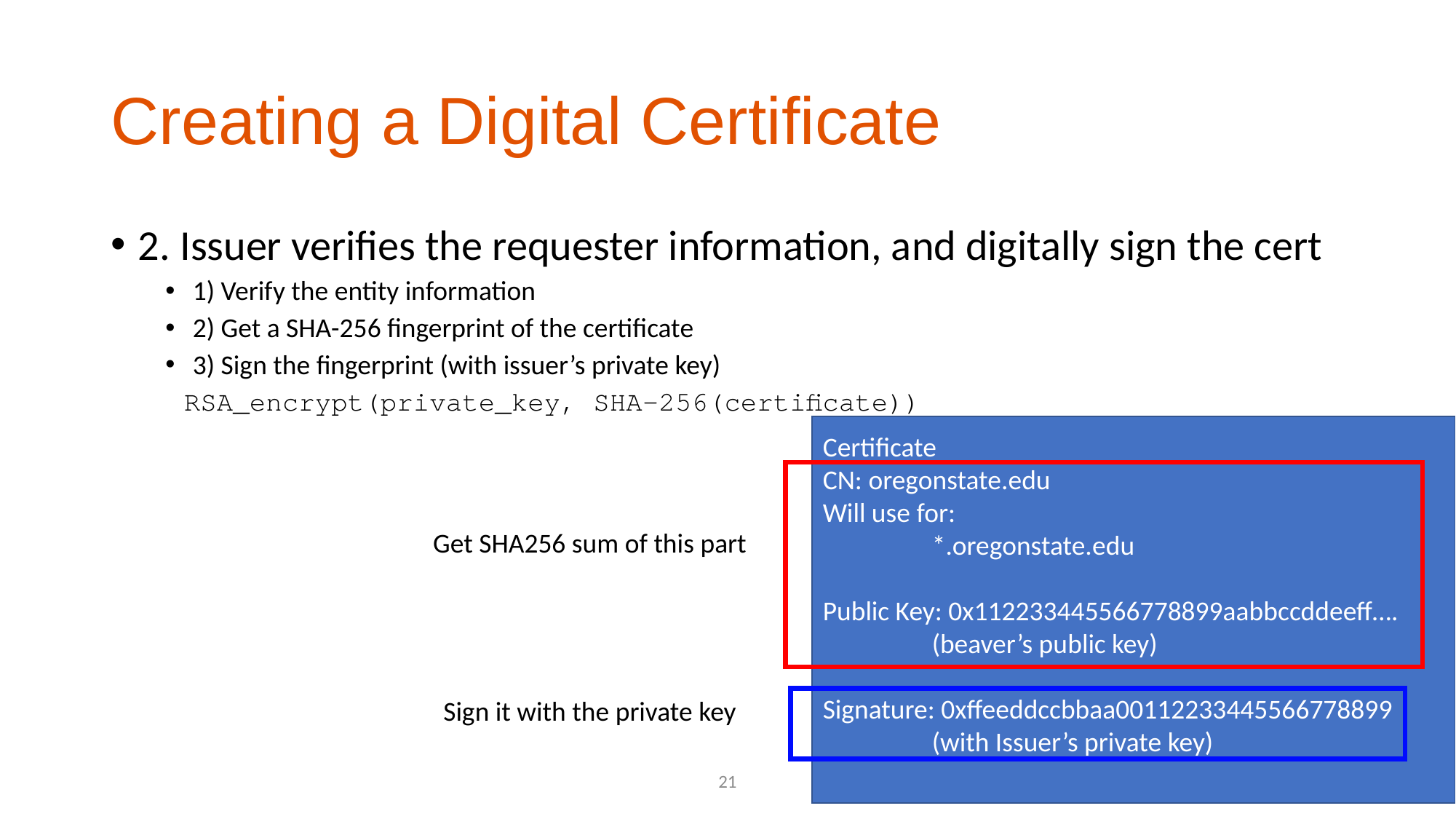

# Creating a Digital Certificate
2. Issuer verifies the requester information, and digitally sign the cert
1) Verify the entity information
2) Get a SHA-256 fingerprint of the certificate
3) Sign the fingerprint (with issuer’s private key)
   RSA_encrypt(private_key, SHA-256(certificate))

Certificate
CN: oregonstate.edu
Will use for:
	*.oregonstate.edu

Public Key: 0x112233445566778899aabbccddeeff….
	(beaver’s public key)

Signature: 0xffeeddccbbaa00112233445566778899
	(with Issuer’s private key)

Get SHA256 sum of this part
Sign it with the private key

21